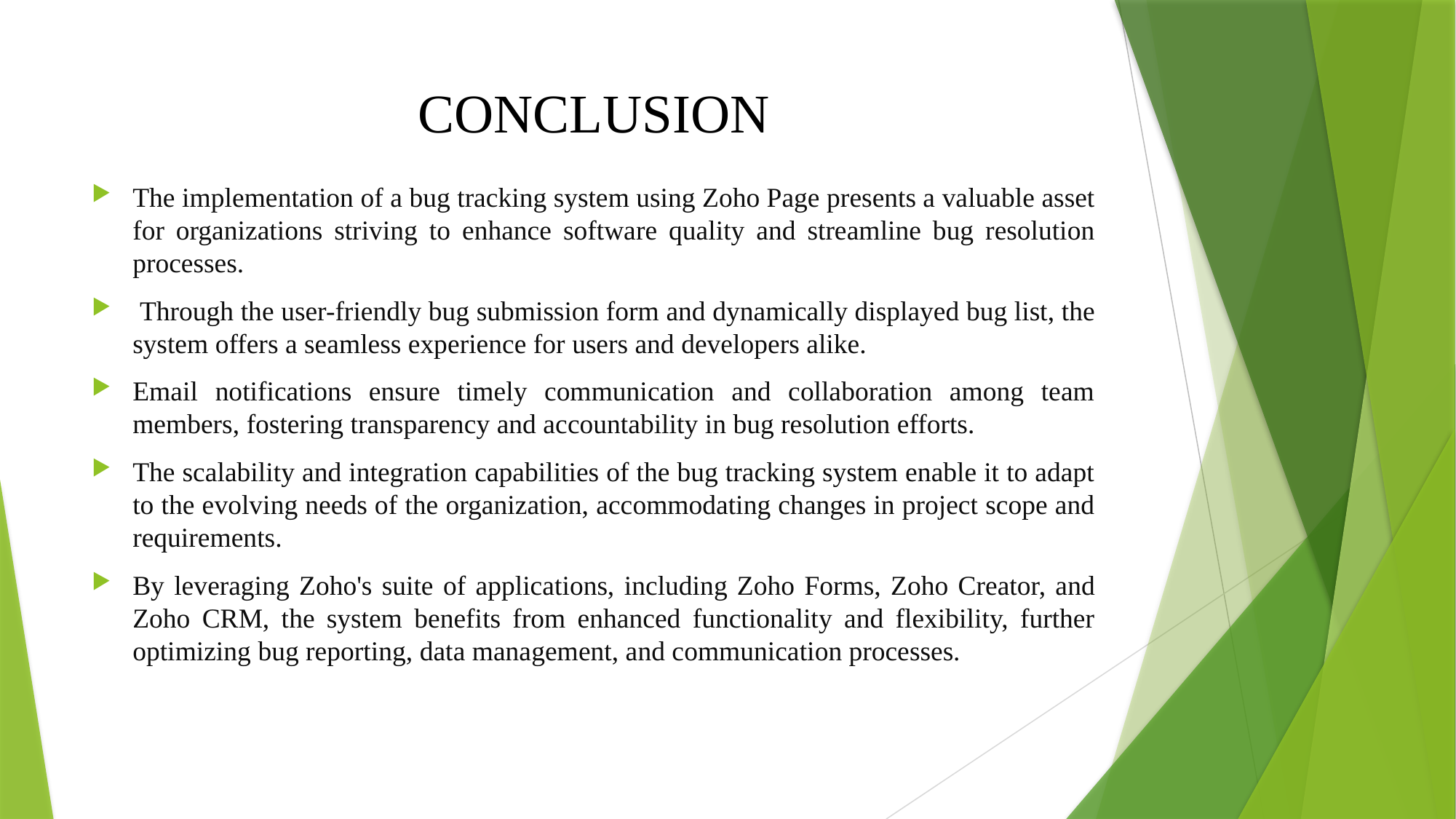

# CONCLUSION
The implementation of a bug tracking system using Zoho Page presents a valuable asset for organizations striving to enhance software quality and streamline bug resolution processes.
 Through the user-friendly bug submission form and dynamically displayed bug list, the system offers a seamless experience for users and developers alike.
Email notifications ensure timely communication and collaboration among team members, fostering transparency and accountability in bug resolution efforts.
The scalability and integration capabilities of the bug tracking system enable it to adapt to the evolving needs of the organization, accommodating changes in project scope and requirements.
By leveraging Zoho's suite of applications, including Zoho Forms, Zoho Creator, and Zoho CRM, the system benefits from enhanced functionality and flexibility, further optimizing bug reporting, data management, and communication processes.